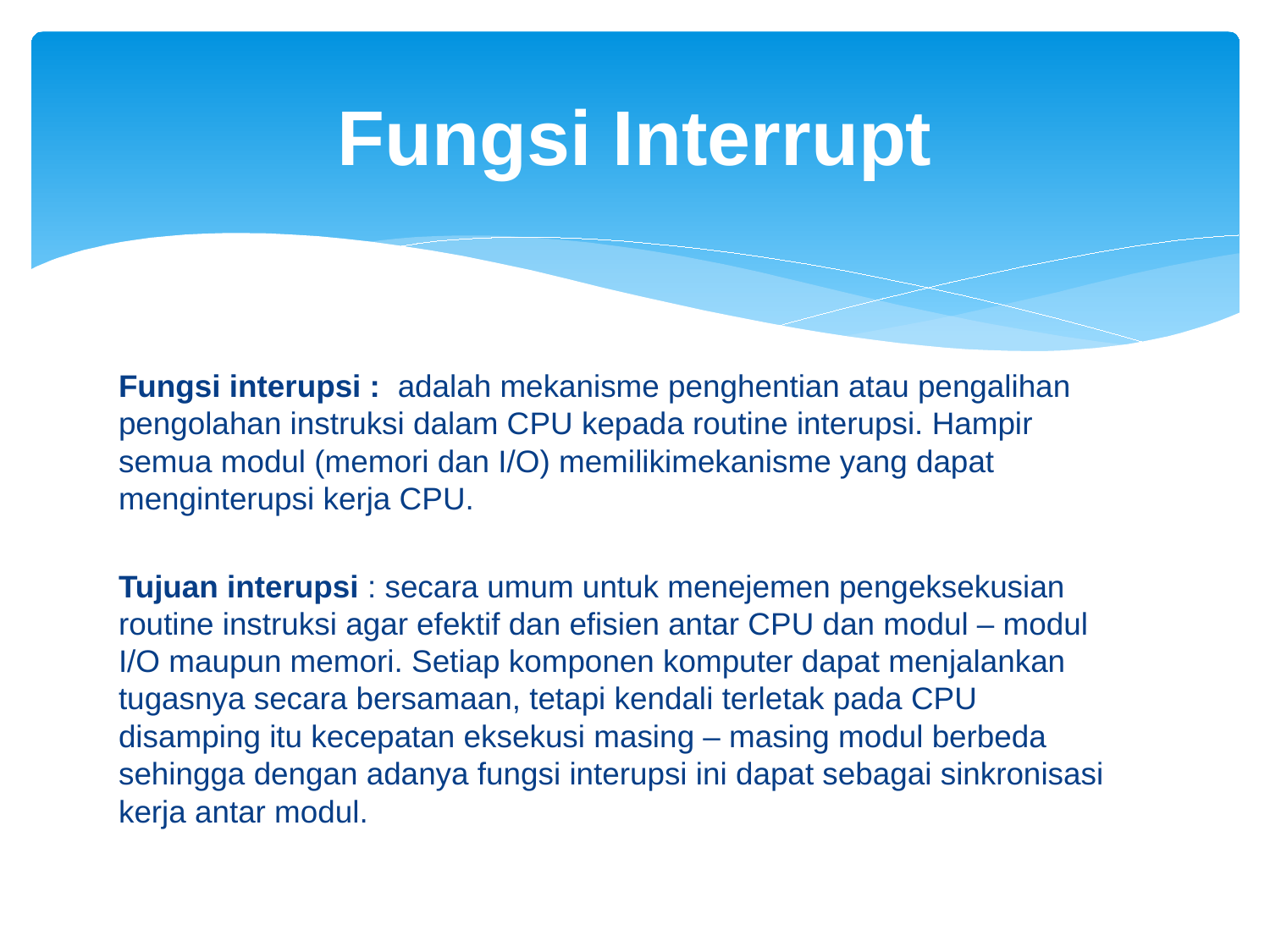

# Fungsi Interrupt
Fungsi interupsi :  adalah mekanisme penghentian atau pengalihan pengolahan instruksi dalam CPU kepada routine interupsi. Hampir semua modul (memori dan I/O) memilikimekanisme yang dapat menginterupsi kerja CPU.

Tujuan interupsi : secara umum untuk menejemen pengeksekusian routine instruksi agar efektif dan efisien antar CPU dan modul – modul I/O maupun memori. Setiap komponen komputer dapat menjalankan tugasnya secara bersamaan, tetapi kendali terletak pada CPU disamping itu kecepatan eksekusi masing – masing modul berbeda sehingga dengan adanya fungsi interupsi ini dapat sebagai sinkronisasi kerja antar modul.